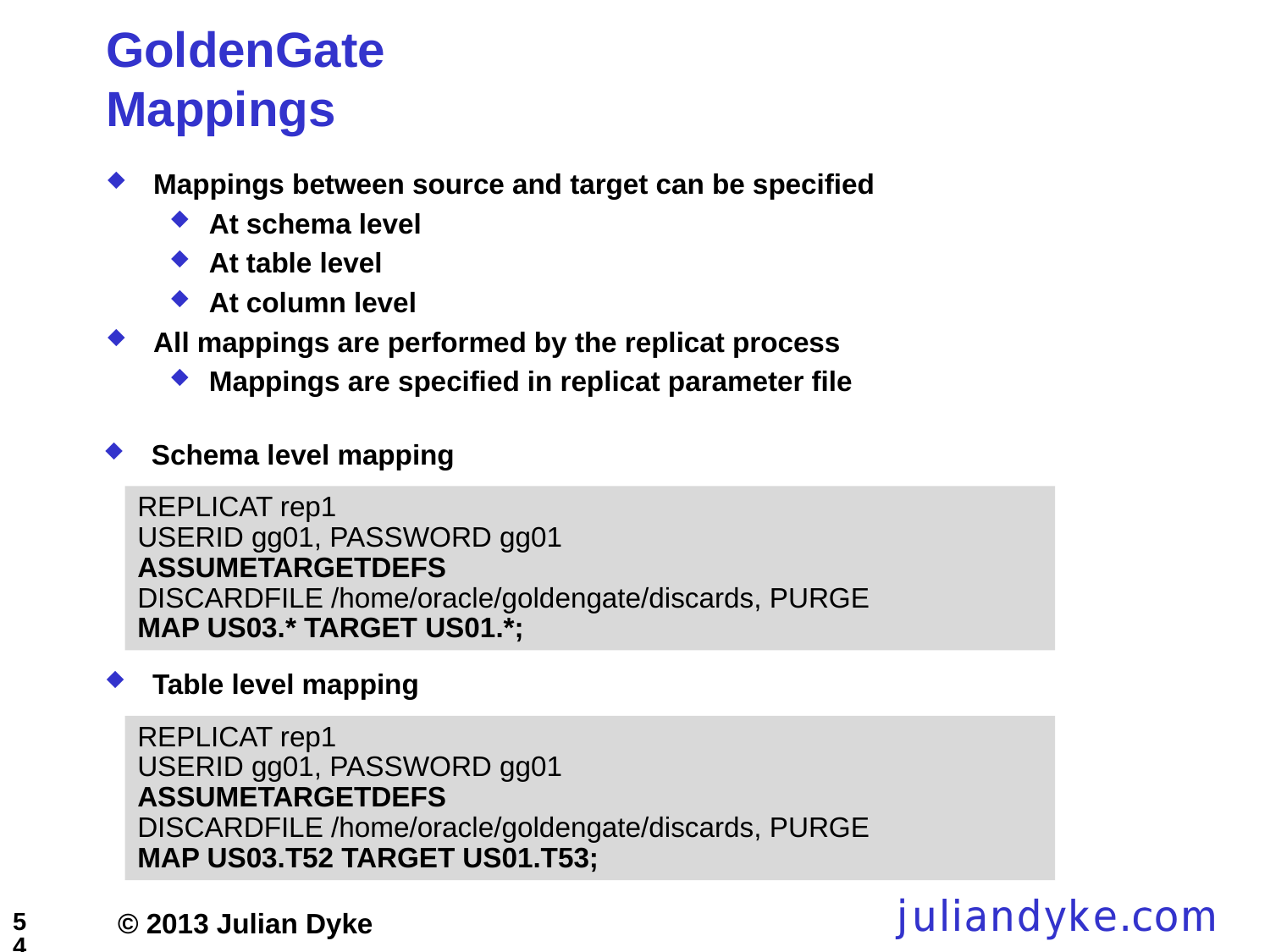

# GoldenGate Mappings
Mappings between source and target can be specified
At schema level
At table level
At column level
All mappings are performed by the replicat process
Mappings are specified in replicat parameter file
Schema level mapping
REPLICAT rep1
USERID gg01, PASSWORD gg01
ASSUMETARGETDEFS
DISCARDFILE /home/oracle/goldengate/discards, PURGE
MAP US03.* TARGET US01.*;
Table level mapping
REPLICAT rep1
USERID gg01, PASSWORD gg01
ASSUMETARGETDEFS
DISCARDFILE /home/oracle/goldengate/discards, PURGE
MAP US03.T52 TARGET US01.T53;
54